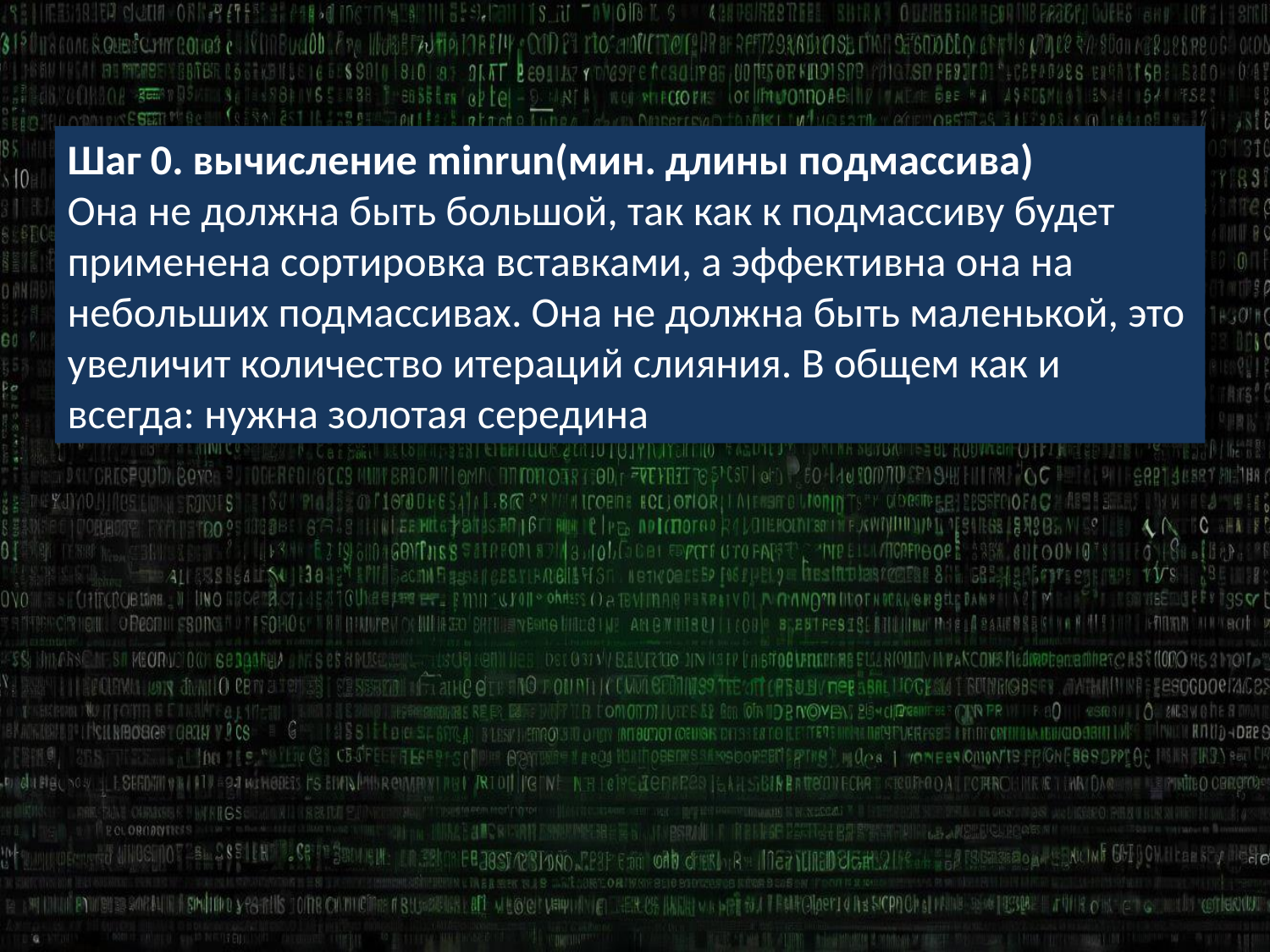

Шаг 0. вычисление minrun(мин. длины подмассива)
Она не должна быть большой, так как к подмассиву будет применена сортировка вставками, а эффективна она на небольших подмассивах. Она не должна быть маленькой, это увеличит количество итераций слияния. В общем как и всегда: нужна золотая середина